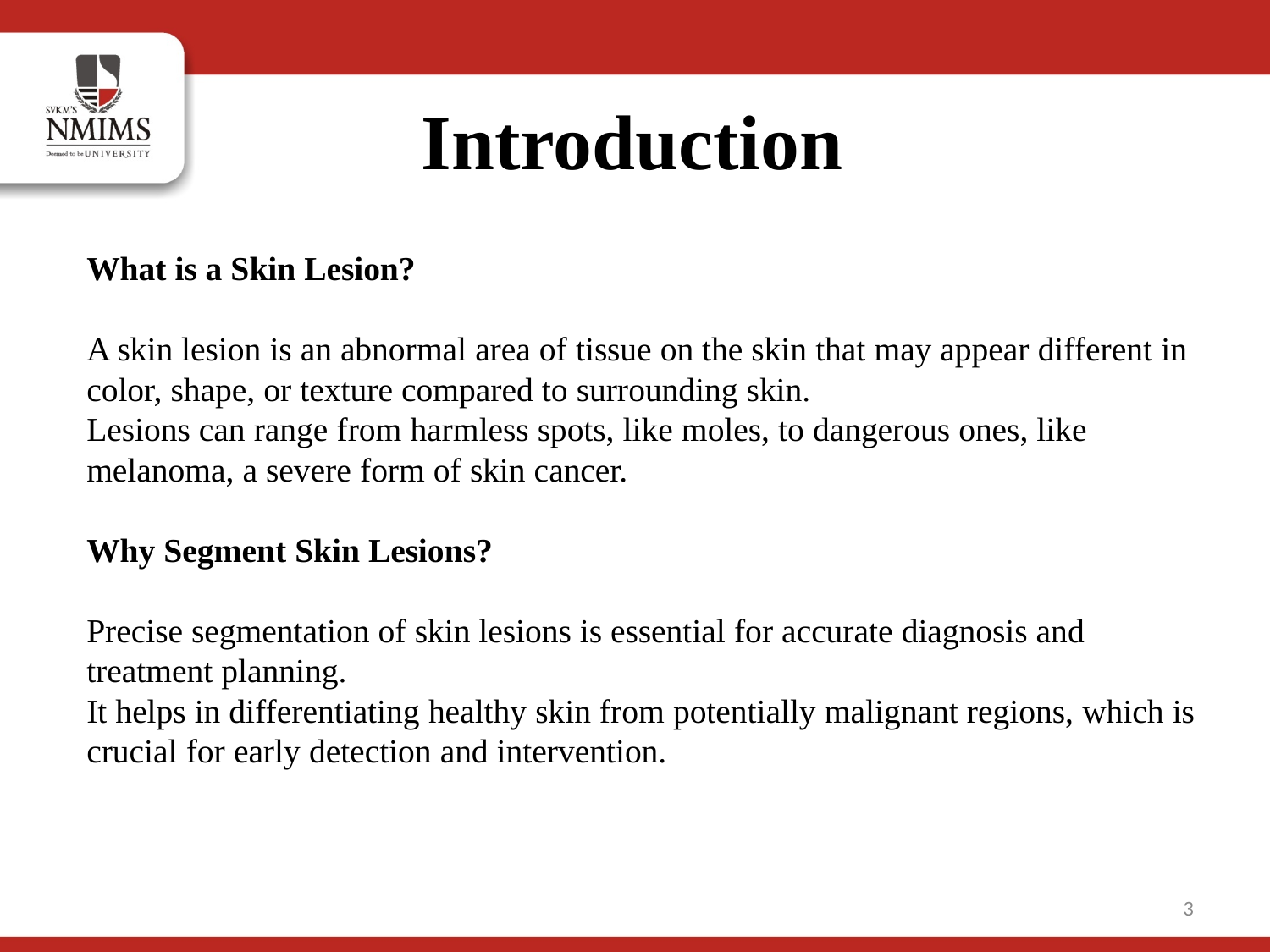

# Introduction

What is a Skin Lesion?

A skin lesion is an abnormal area of tissue on the skin that may appear different in color, shape, or texture compared to surrounding skin.
Lesions can range from harmless spots, like moles, to dangerous ones, like melanoma, a severe form of skin cancer.

Why Segment Skin Lesions?

Precise segmentation of skin lesions is essential for accurate diagnosis and treatment planning.
It helps in differentiating healthy skin from potentially malignant regions, which is crucial for early detection and intervention.
3